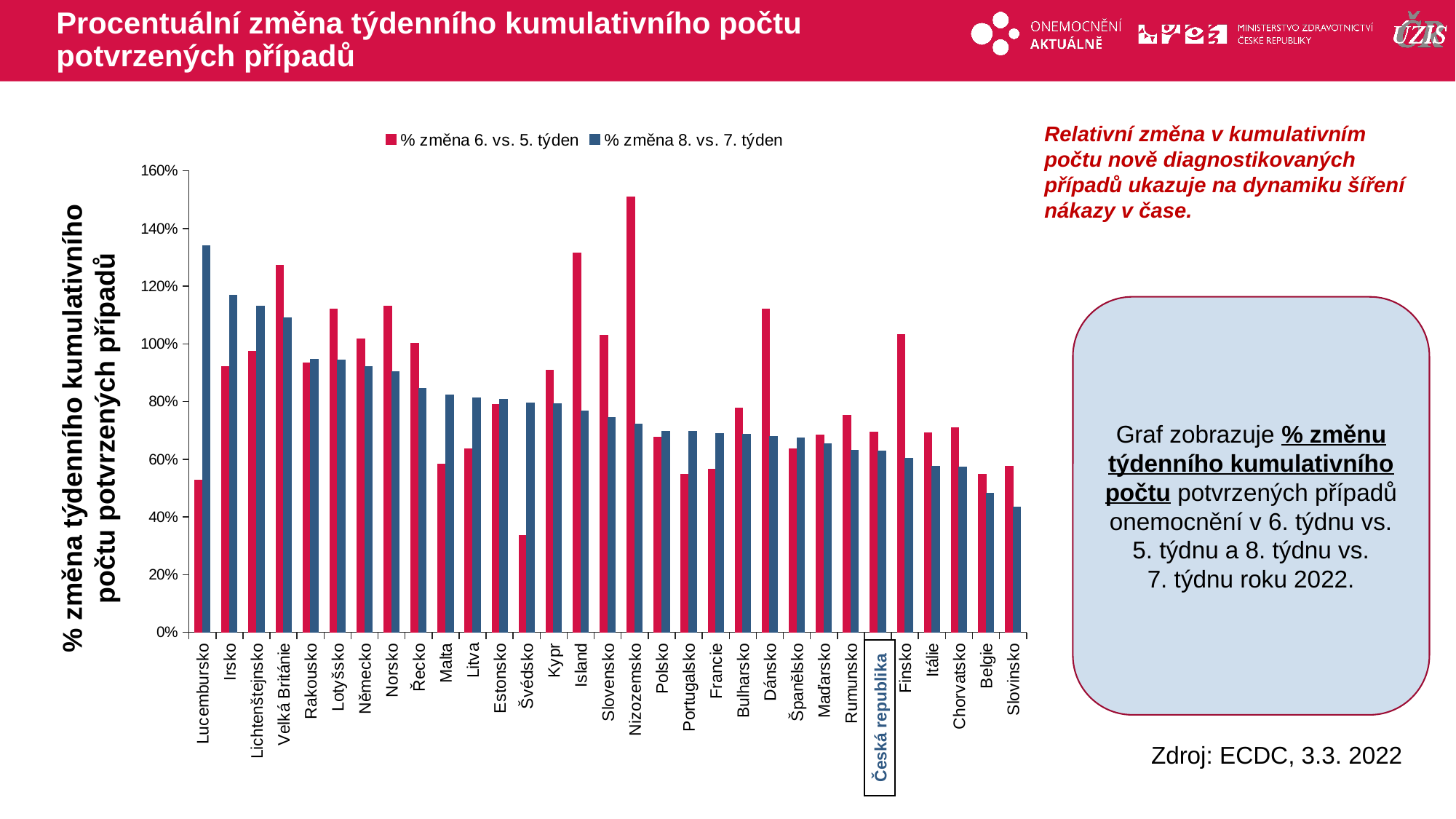

# Procentuální změna týdenního kumulativního počtu potvrzených případů
Relativní změna v kumulativním počtu nově diagnostikovaných případů ukazuje na dynamiku šíření nákazy v čase.

### Chart

| Category | % změna 6. vs. 5. týden | % změna 8. vs. 7. týden |
|---|---|---|
| Lucembursko | 0.526887417218543 | 1.3411958310477234 |
| Irsko | 0.9209660003687025 | 1.170152628603731 |
| Lichtenštejnsko | 0.9736526946107784 | 1.1317073170731706 |
| Velká Británie | 1.2719358876165212 | 1.090120012571637 |
| Rakousko | 0.9339465063381832 | 0.947911089354281 |
| Lotyšsko | 1.1210975849204792 | 0.9441193072101245 |
| Německo | 1.0179883302834007 | 0.9212923438350109 |
| Norsko | 1.130427251232039 | 0.904837953027838 |
| Řecko | 1.0032669794852906 | 0.844963369223686 |
| Malta | 0.5833333333333334 | 0.8241758241758241 |
| Litva | 0.6375710927266754 | 0.8123329946181927 |
| Estonsko | 0.7900522579167621 | 0.808175539641683 |
| Švédsko | 0.33584379508602685 | 0.7966346370731268 |
| Kypr | 0.9094713206776893 | 0.7938144329896907 |
| Island | 1.3166587112171837 | 0.7671311758608775 |
| Slovensko | 1.030343057421403 | 0.7460748034365208 |
| Nizozemsko | 1.5094144139381958 | 0.7220251401871848 |
| Polsko | 0.6774582621074137 | 0.6980636470786328 |
| Portugalsko | 0.5485967533929704 | 0.6978856522089 |
| Francie | 0.5665439509784604 | 0.690122809105339 |
| Bulharsko | 0.7777140425216957 | 0.6869378051914675 |
| Dánsko | 1.1201835907955946 | 0.6790649984839539 |
| Španělsko | 0.6357595062185274 | 0.6756865337013854 |
| Maďarsko | 0.6845615479621243 | 0.653767629596602 |
| Rumunsko | 0.7533566629630014 | 0.6314466233794627 |
| Česká republika | 0.694189176241039 | 0.62829947809109 |
| Finsko | 1.0318064923091852 | 0.6034212401995723 |
| Itálie | 0.6921045348144464 | 0.5747652925315921 |
| Chorvatsko | 0.7102875691872321 | 0.574494570116324 |
| Belgie | 0.5470543228768171 | 0.4820280885503452 |
| Slovinsko | 0.5759281222726967 | 0.43461877091037154 |
Graf zobrazuje % změnu týdenního kumulativního počtu potvrzených případů onemocnění v 6. týdnu vs. 5. týdnu a 8. týdnu vs. 7. týdnu roku 2022.
% změna týdenního kumulativního počtu potvrzených případů
Česká republika
Zdroj: ECDC, 3.3. 2022